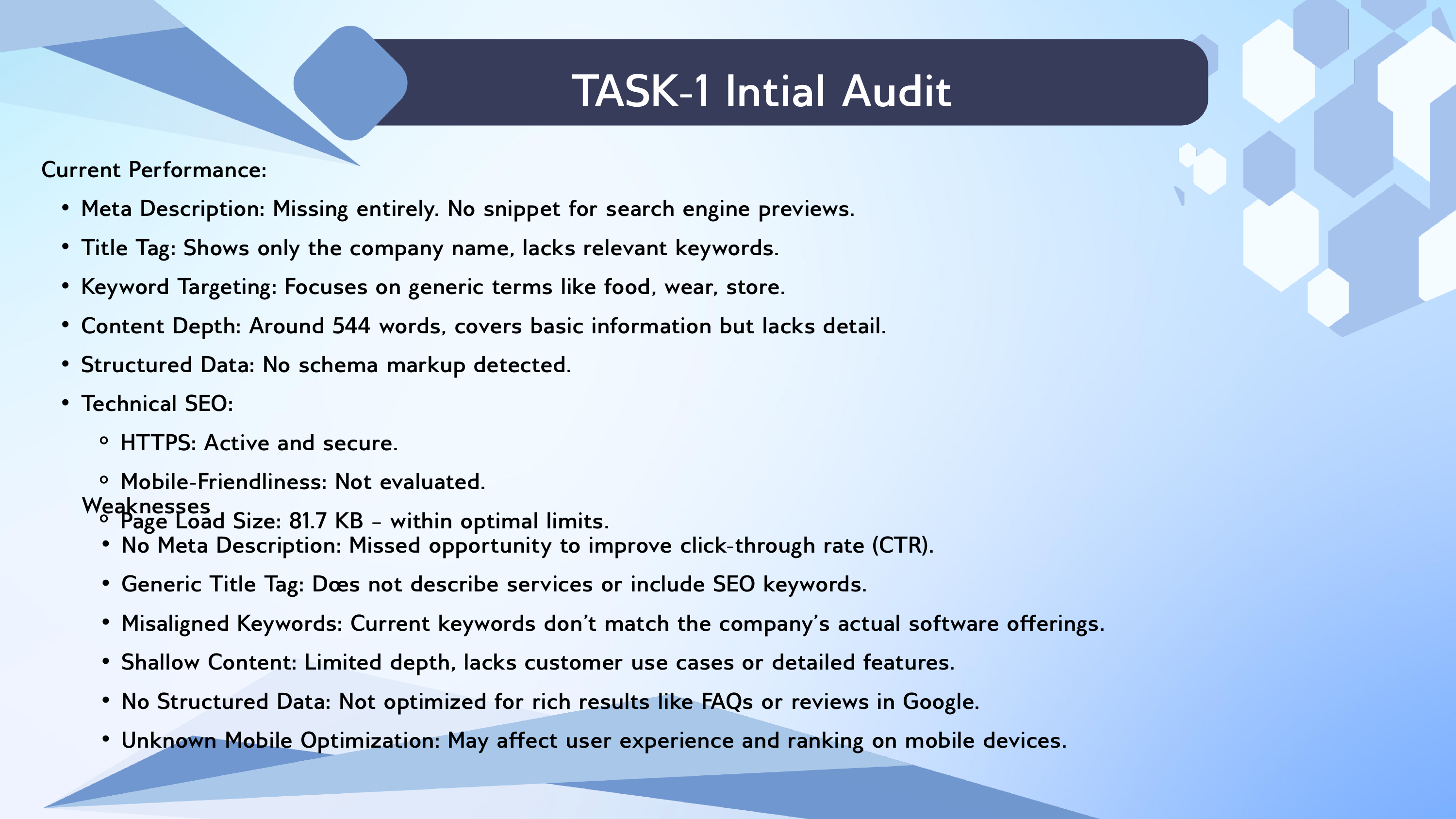

TASK-1 Intial Audit
Current Performance:
Meta Description: Missing entirely. No snippet for search engine previews.
Title Tag: Shows only the company name, lacks relevant keywords.
Keyword Targeting: Focuses on generic terms like food, wear, store.
Content Depth: Around 544 words, covers basic information but lacks detail.
Structured Data: No schema markup detected.
Technical SEO:
HTTPS: Active and secure.
Mobile-Friendliness: Not evaluated.
Page Load Size: 81.7 KB – within optimal limits.
Weaknesses
No Meta Description: Missed opportunity to improve click-through rate (CTR).
Generic Title Tag: Does not describe services or include SEO keywords.
Misaligned Keywords: Current keywords don’t match the company’s actual software offerings.
Shallow Content: Limited depth, lacks customer use cases or detailed features.
No Structured Data: Not optimized for rich results like FAQs or reviews in Google.
Unknown Mobile Optimization: May affect user experience and ranking on mobile devices.